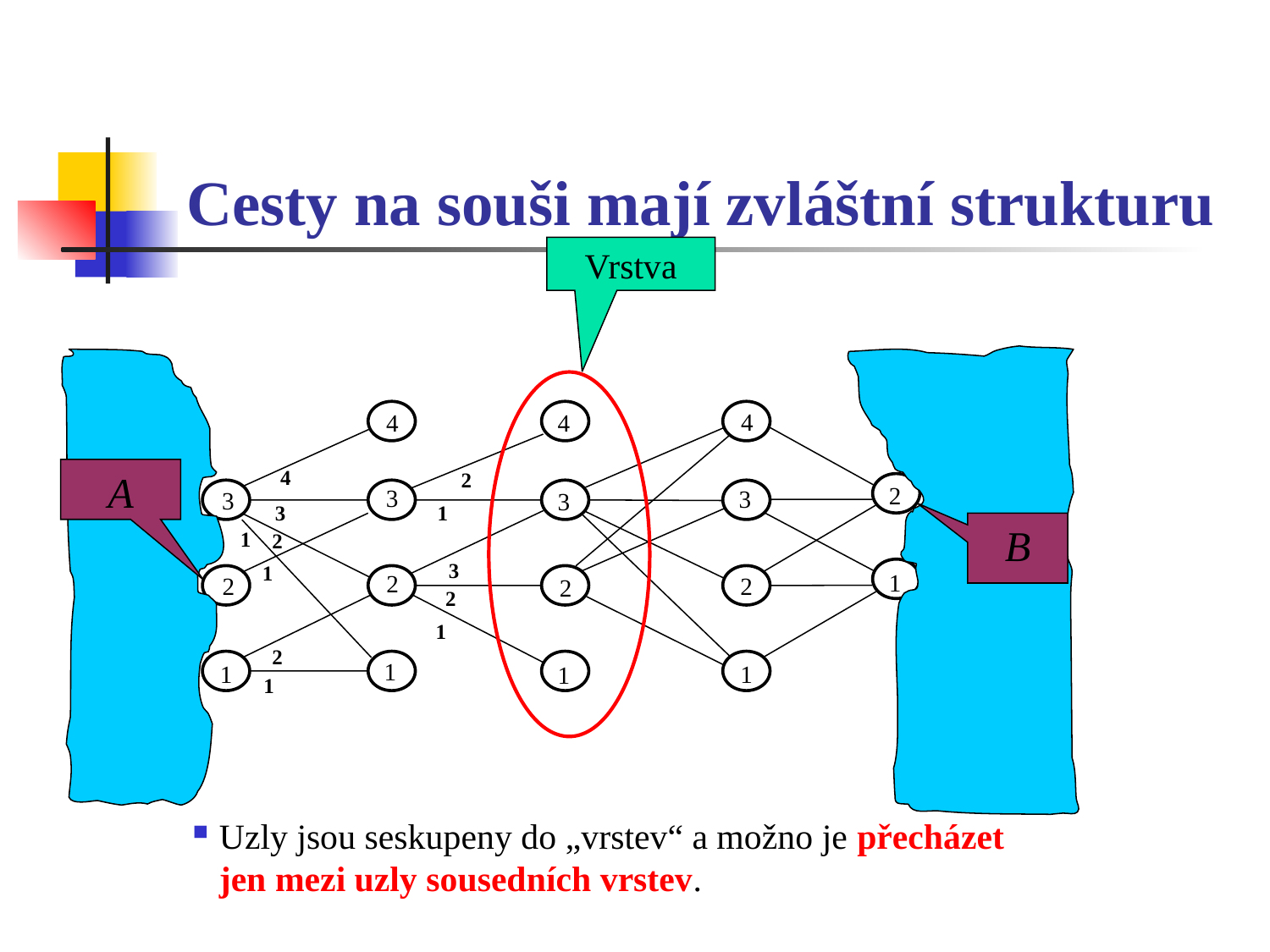

# Cesty na souši mají zvláštní strukturu
Vrstva

4

4

4

4
2

2
3
3
3

3
3
1

1

2
3
1

1
2
2
2

2
2

1
2
1

1
1
1
1

A
B
Uzly jsou seskupeny do „vrstev“ a možno je přecházet jen mezi uzly sousedních vrstev.